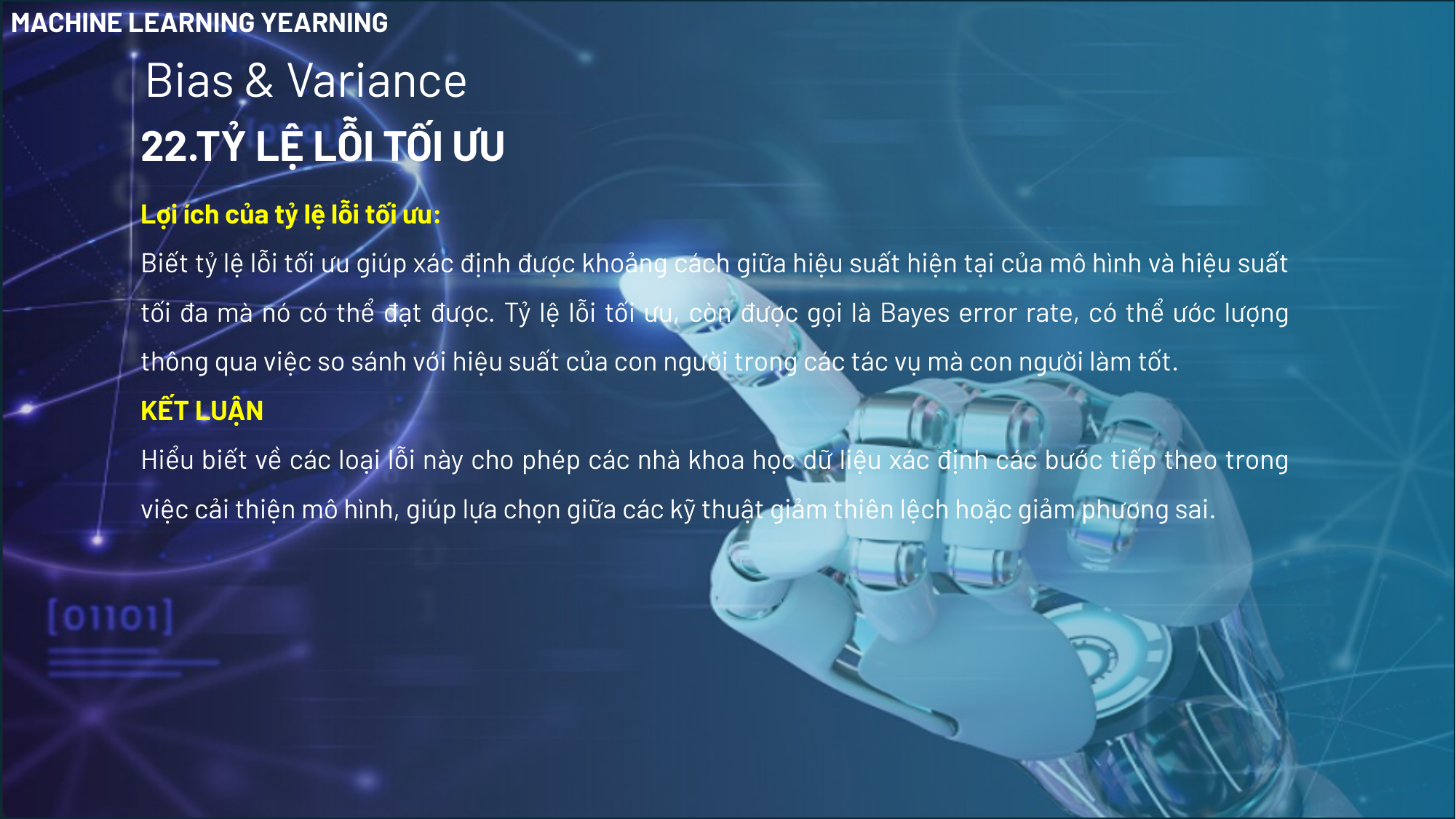

MACHINE LEARNING YEARNING
Bias & Variance
22.TỶ LỆ LỖI TỐI ƯU
Lợi ích của tỷ lệ lỗi tối ưu:
Biết tỷ lệ lỗi tối ưu giúp xác định được khoảng cách giữa hiệu suất hiện tại của mô hình và hiệu suất tối đa mà nó có thể đạt được. Tỷ lệ lỗi tối ưu, còn được gọi là Bayes error rate, có thể ước lượng thông qua việc so sánh với hiệu suất của con người trong các tác vụ mà con người làm tốt.
KẾT LUẬN
Hiểu biết về các loại lỗi này cho phép các nhà khoa học dữ liệu xác định các bước tiếp theo trong việc cải thiện mô hình, giúp lựa chọn giữa các kỹ thuật giảm thiên lệch hoặc giảm phương sai.